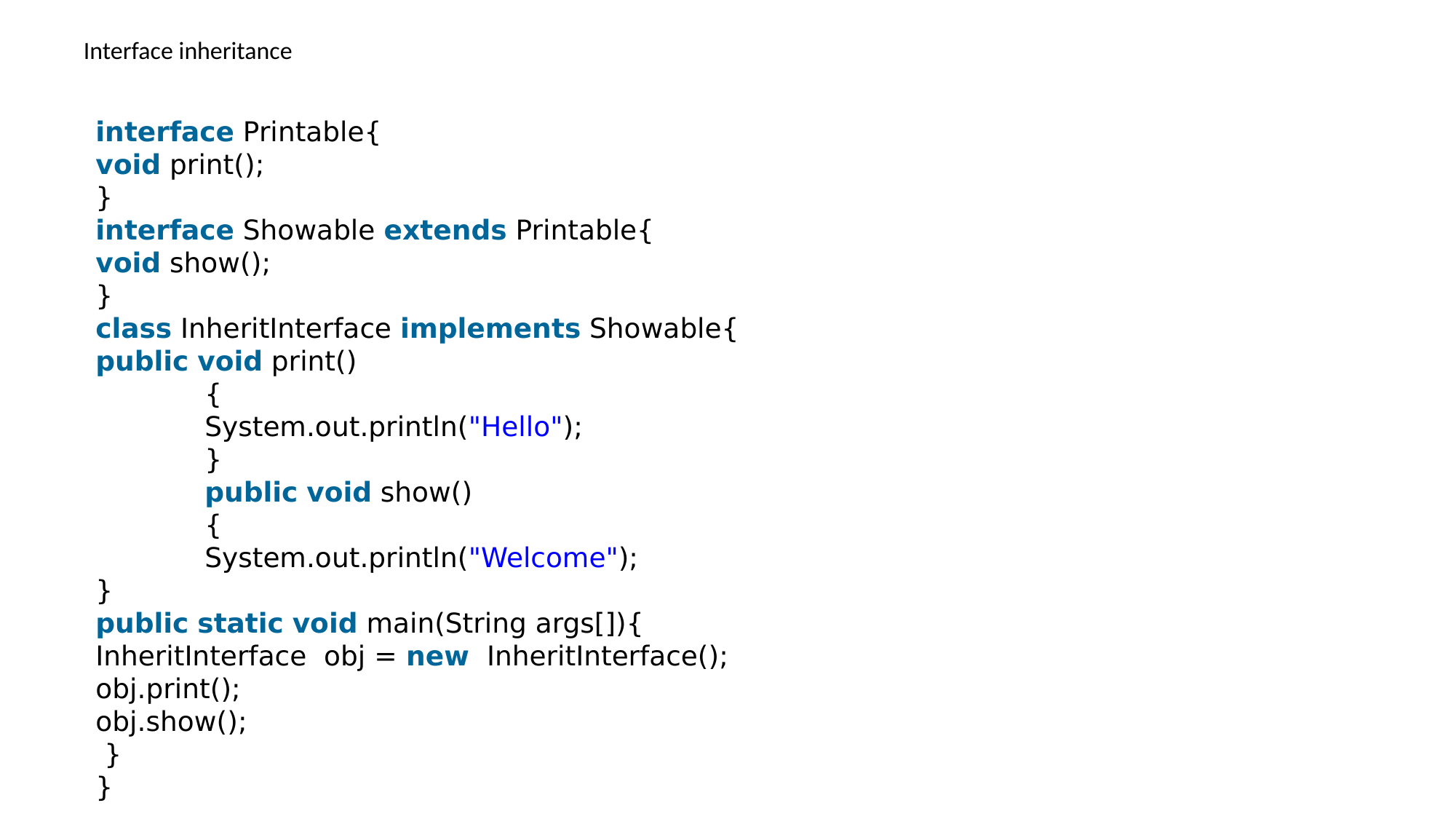

# Interface inheritance
interface Printable{
void print();
}
interface Showable extends Printable{
void show();
}
class InheritInterface implements Showable{
public void print()
	{
	System.out.println("Hello");
	}
	public void show()
	{
	System.out.println("Welcome");
}
public static void main(String args[]){
InheritInterface  obj = new  InheritInterface();
obj.print();
obj.show();
 }
}